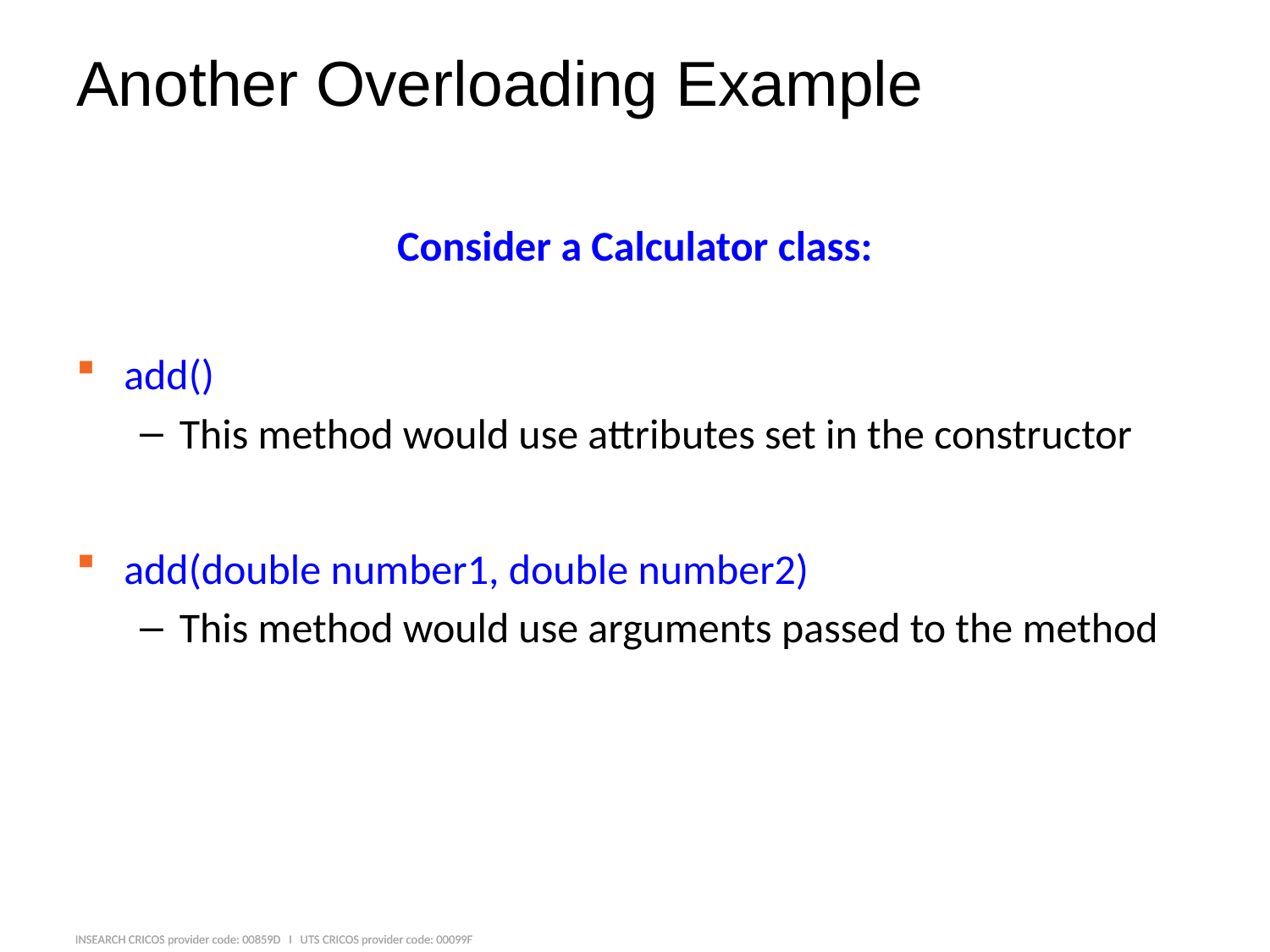

# Another Overloading Example
Consider a Calculator class:

add()
This method would use attributes set in the constructor

add(double number1, double number2)
This method would use arguments passed to the method